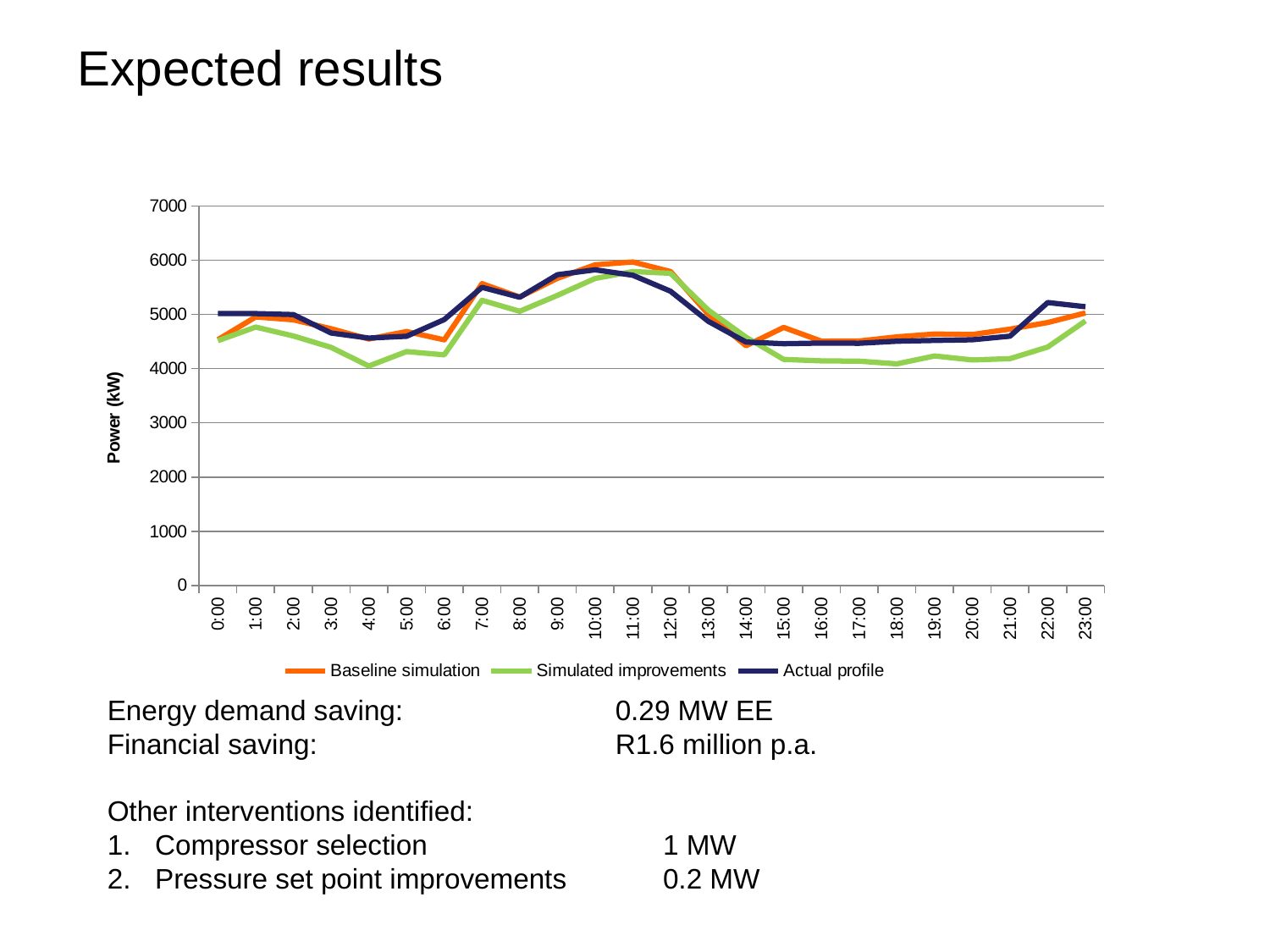

# Expected results

### Chart

| Category |  |  |  |
|---|---|---|---|
| 0 | 4534.63 | 4516.27 | 5018.673380499999 |
| 4.1666666666666699E-2 | 4954.46 | 4767.0 | 5016.297587 |
| 8.3333333333333301E-2 | 4901.03 | 4602.62 | 4997.596649333333 |
| 0.125 | 4736.31 | 4392.86 | 4656.8366320000005 |
| 0.16666666666666699 | 4547.02 | 4047.81 | 4563.954559666667 |
| 0.20833333333333301 | 4684.51 | 4315.02 | 4597.688746666667 |
| 0.25 | 4531.48 | 4254.12 | 4905.467627333333 |
| 0.29166666666666702 | 5568.03 | 5261.01 | 5499.3603293333335 |
| 0.33333333333333398 | 5320.73 | 5058.09 | 5317.311052999999 |
| 0.375 | 5665.4 | 5351.71 | 5732.95004 |
| 0.41666666666666702 | 5915.17 | 5664.17 | 5823.407994333333 |
| 0.45833333333333398 | 5968.28 | 5791.52 | 5722.473525166667 |
| 0.5 | 5790.63 | 5758.5 | 5428.059883166667 |
| 0.54166666666666696 | 5003.12 | 5080.79 | 4872.6698215 |
| 0.58333333333333404 | 4422.66 | 4580.72 | 4491.8165735 |
| 0.625 | 4760.3 | 4170.59 | 4460.2693275 |
| 0.66666666666666696 | 4507.12 | 4144.06 | 4471.874582833334 |
| 0.70833333333333404 | 4510.07 | 4138.78 | 4468.206151166666 |
| 0.750000000000001 | 4586.06 | 4088.44 | 4506.041656166667 |
| 0.79166666666666696 | 4639.03 | 4234.35 | 4520.9780476666665 |
| 0.83333333333333404 | 4629.97 | 4160.53 | 4532.492248833333 |
| 0.875000000000001 | 4728.89 | 4184.59 | 4599.152730666667 |
| 0.91666666666666696 | 4851.11 | 4399.31 | 5219.675411166667 |
| 0.95833333333333404 | 5028.19 | 4879.92 | 5142.4167099999995 |
Energy demand saving: 		0.29 MW EE
Financial saving: 			R1.6 million p.a.

Other interventions identified:
Compressor selection 		1 MW
Pressure set point improvements	0.2 MW